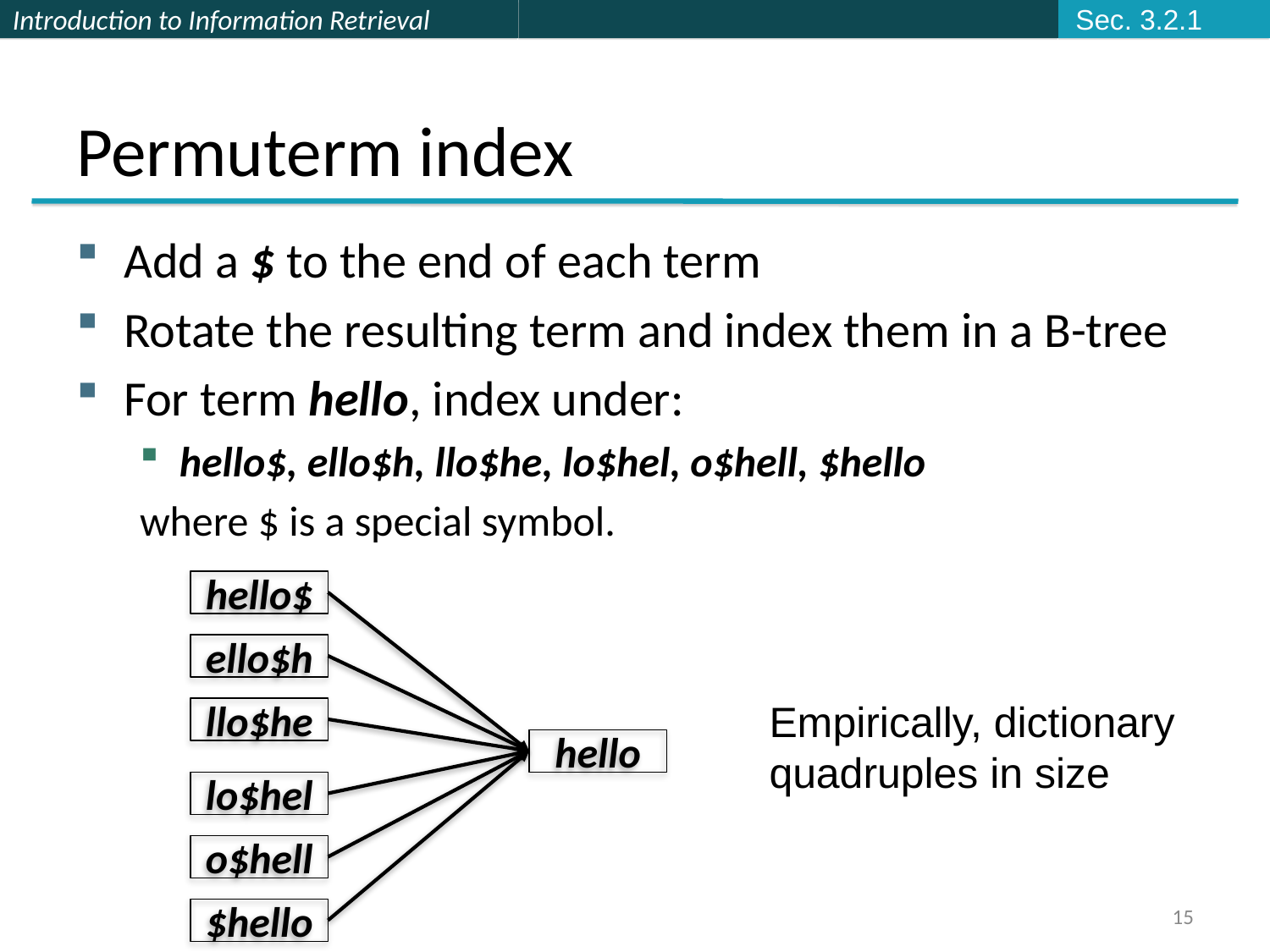

Sec. 3.2.1
# Permuterm index
Add a $ to the end of each term
Rotate the resulting term and index them in a B-tree
For term hello, index under:
hello$, ello$h, llo$he, lo$hel, o$hell, $hello
where $ is a special symbol.

hello$
ello$h
Empirically, dictionary
quadruples in size
llo$he
hello
lo$hel
o$hell
$hello
15